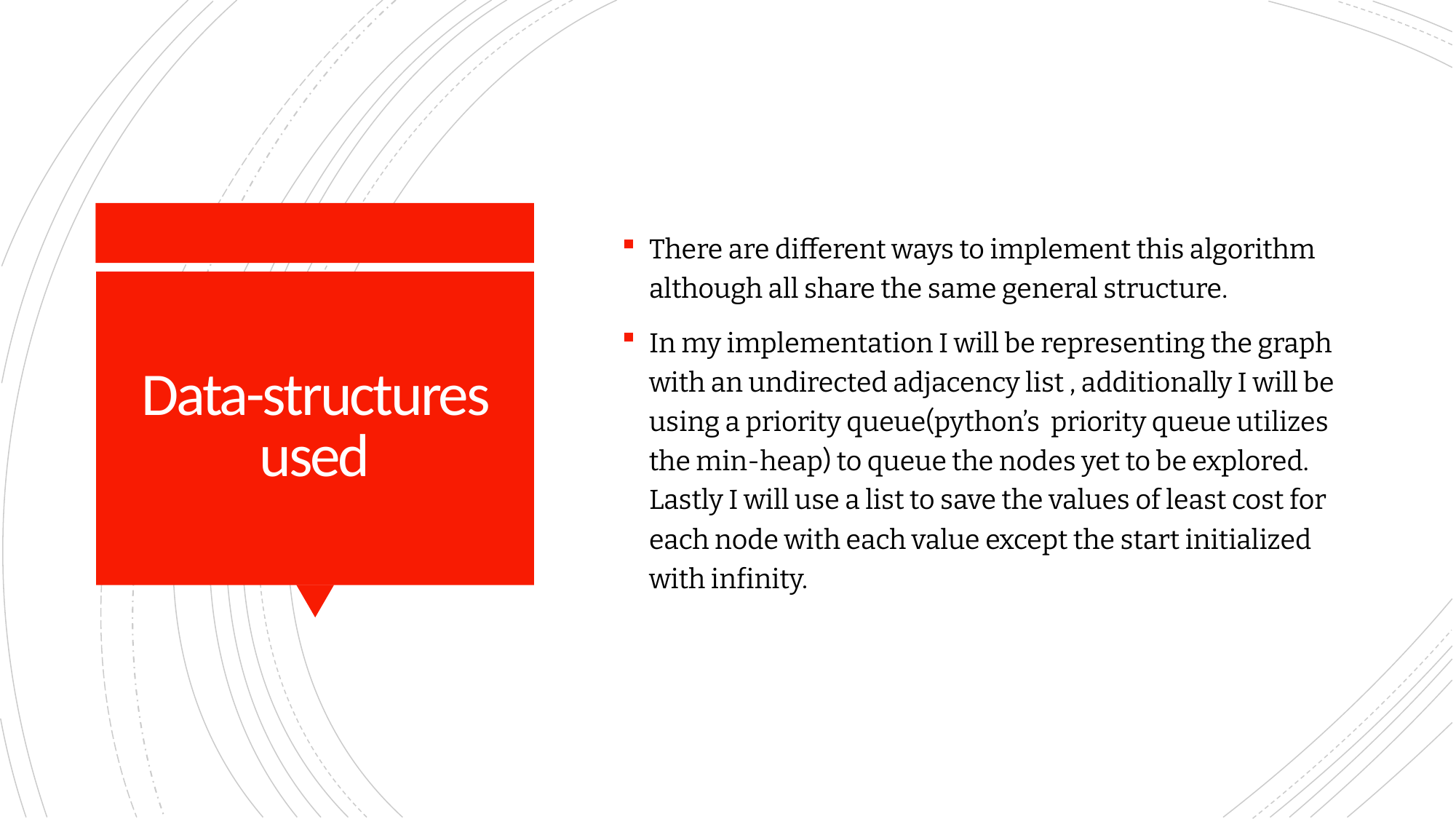

There are different ways to implement this algorithm although all share the same general structure.
In my implementation I will be representing the graph with an undirected adjacency list , additionally I will be using a priority queue(python’s  priority queue utilizes the min-heap) to queue the nodes yet to be explored. Lastly I will use a list to save the values of least cost for each node with each value except the start initialized with infinity.
# Data-structures used